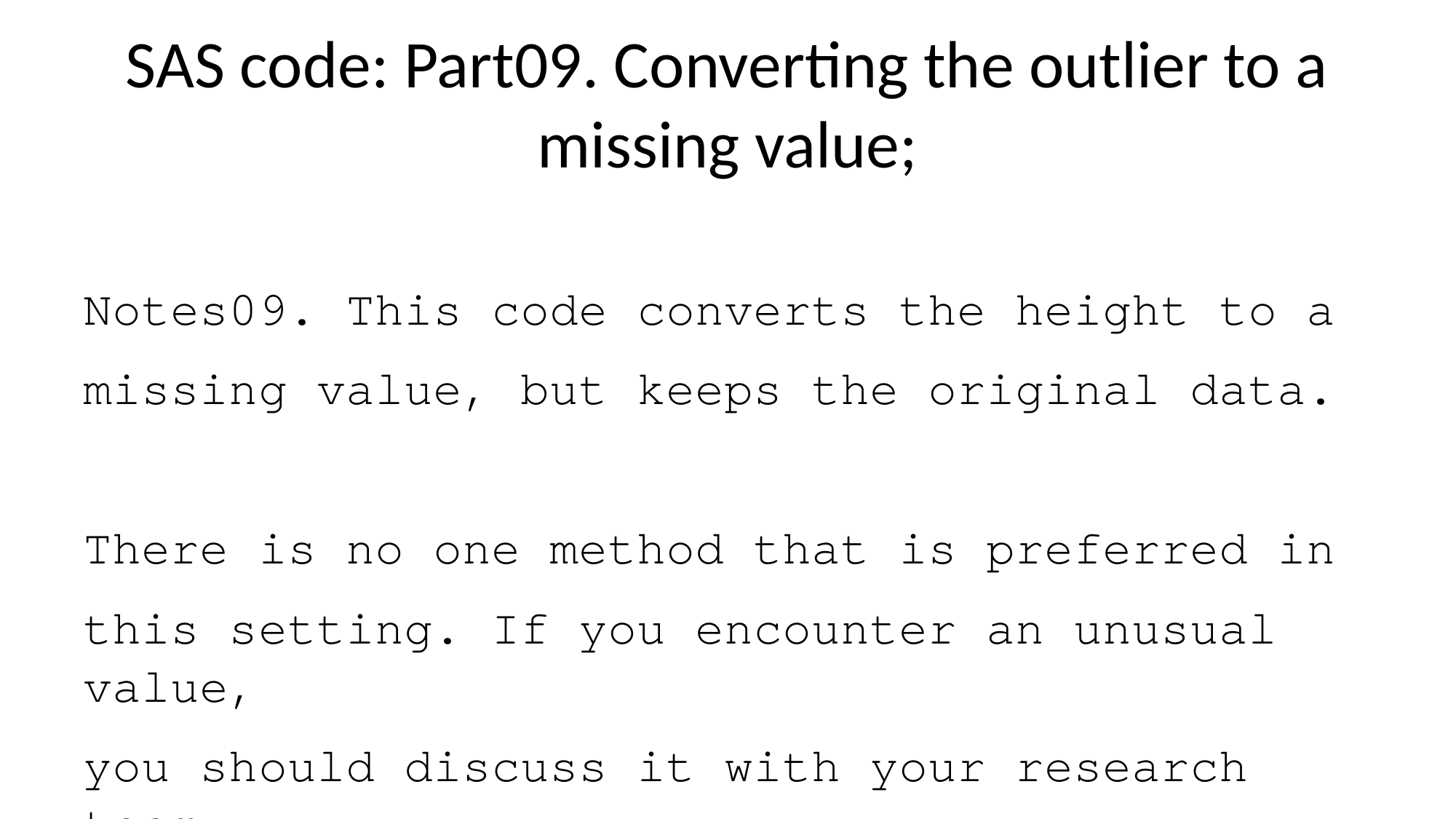

# SAS code: Part09. Converting the outlier to a missing value;

Notes09. This code converts the height to a
missing value, but keeps the original data.

There is no one method that is preferred in
this setting. If you encounter an unusual value,
you should discuss it with your research team,
investigate the original data sources, if
possible, and review any procedures for handling
unusual data values that might be specified in
your research protocol.

Your data set may arrive with missing values in
it already. Data might be designated as missing
for a variety of reasons (lab result lost, value
below the limit of detection, patient refused to
answer this question) and how you handle missing
values is way beyond the scope of this class.
Just remember to tread cautiously around missing
values as they are a minefield.

Notice that I store the revised data sets with
the row removed and with the 29.5 replaced by a
missing value in different data frames. This is
good programming practice. If you ever have to
make a destructive change to your data set (a
change that wipes out one or more values or a
change that is difficult to undo), it is good
form to store the new results in a fresh spot.
That way, if you get cold feet, you can easily
backtrack.

We'll use the data set with the 29.5 changed to a
missing value for all of the remaining analyses
of this data set.;